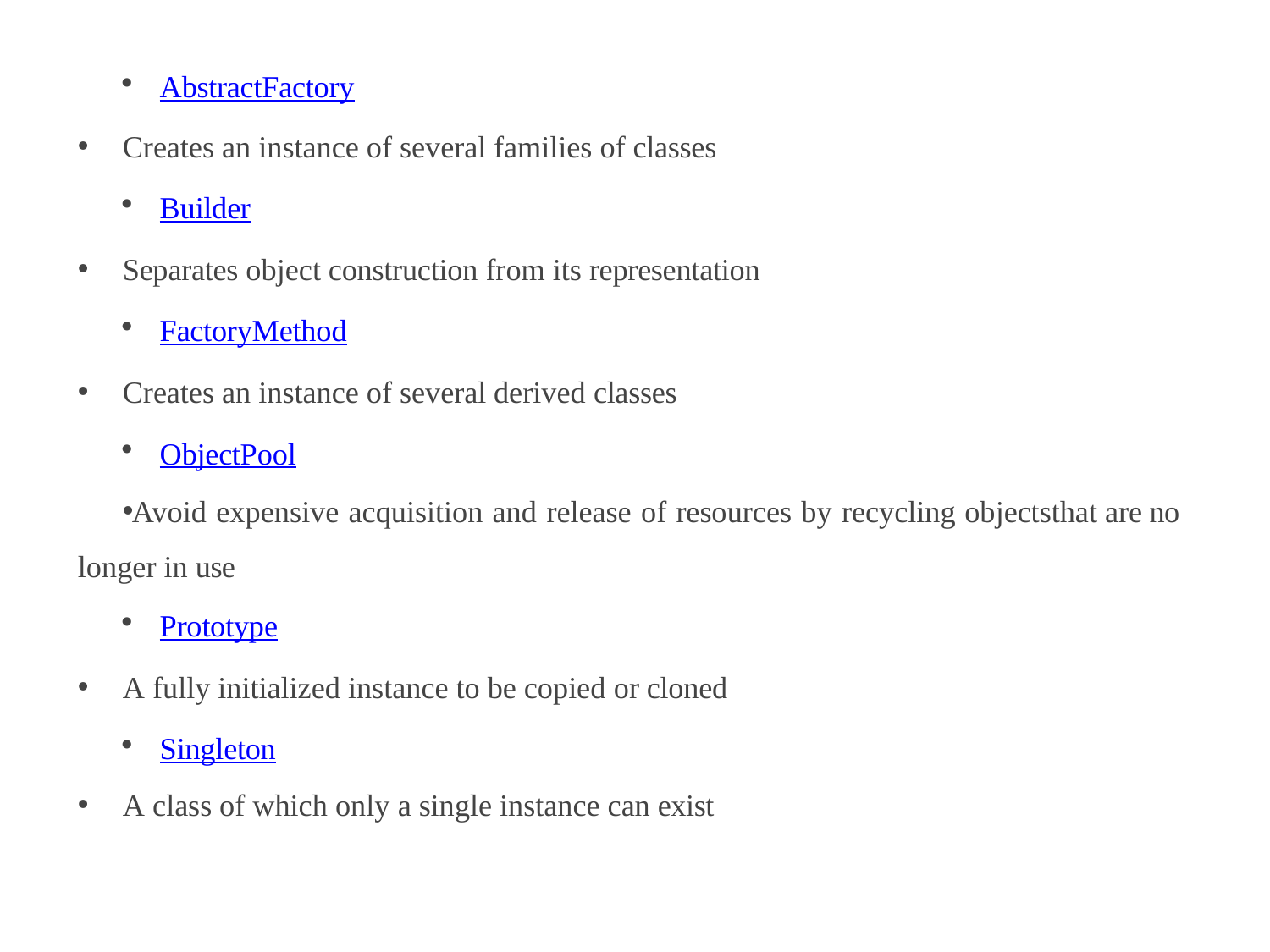

AbstractFactory
Creates an instance of several families of classes
Builder
Separates object construction from its representation
FactoryMethod
Creates an instance of several derived classes
ObjectPool
Avoid expensive acquisition and release of resources by recycling objectsthat are no longer in use
Prototype
A fully initialized instance to be copied or cloned
Singleton
A class of which only a single instance can exist